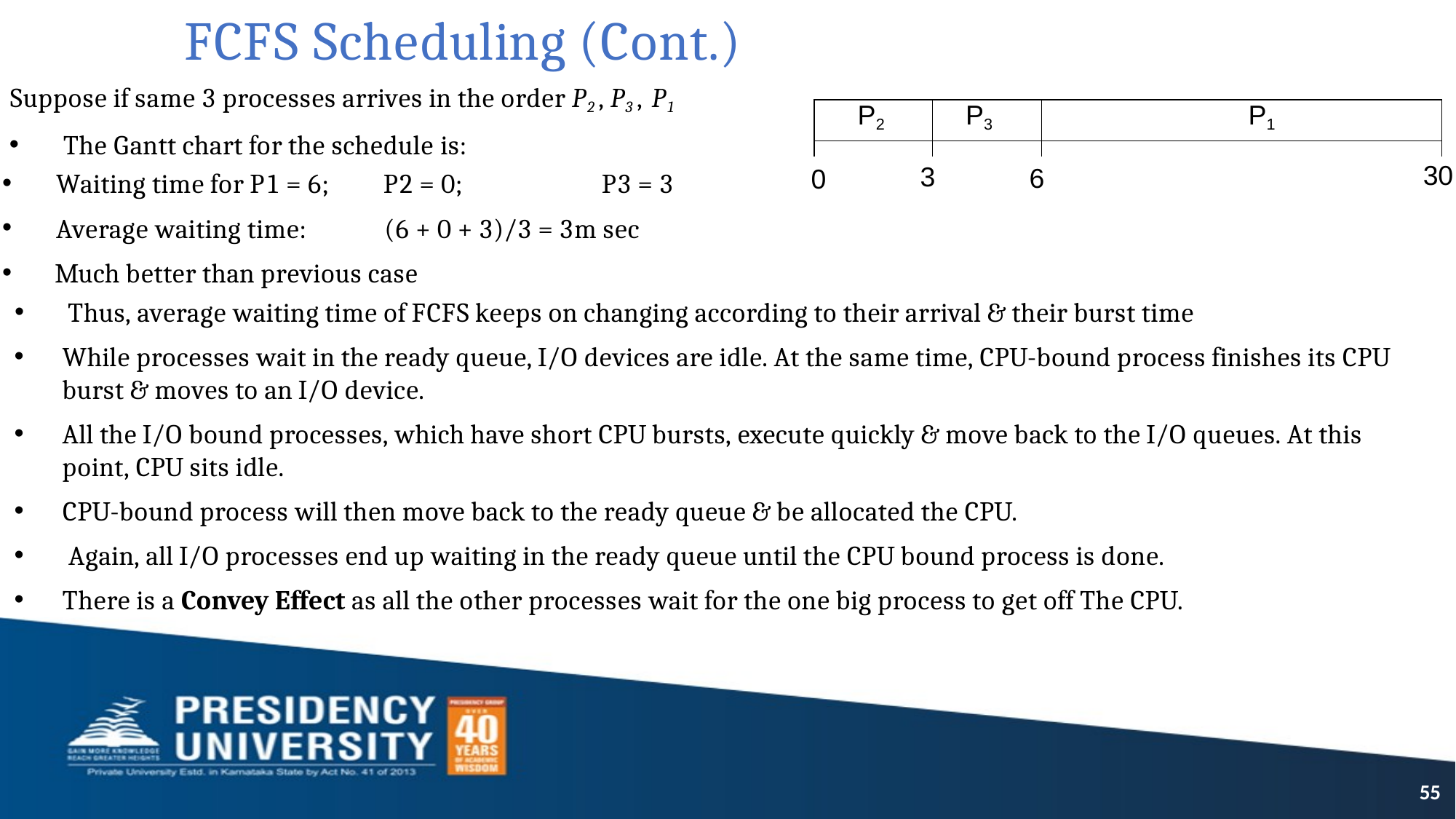

# FCFS Scheduling (Cont.)
Suppose if same 3 processes arrives in the order P2 , P3 , P1
The Gantt chart for the schedule is:
| P2 | P3 | P1 |
| --- | --- | --- |
|  |  |  |
Waiting time for P1 = 6; 	P2 = 0; 		P3 = 3
Average waiting time:	(6 + 0 + 3)/3 = 3m sec
Much better than previous case
30
3
6
0
Thus, average waiting time of FCFS keeps on changing according to their arrival & their burst time
While processes wait in the ready queue, I/O devices are idle. At the same time, CPU-bound process finishes its CPU burst & moves to an I/O device.
All the I/O bound processes, which have short CPU bursts, execute quickly & move back to the I/O queues. At this point, CPU sits idle.
CPU-bound process will then move back to the ready queue & be allocated the CPU.
 Again, all I/O processes end up waiting in the ready queue until the CPU bound process is done.
There is a Convey Effect as all the other processes wait for the one big process to get off The CPU.
55